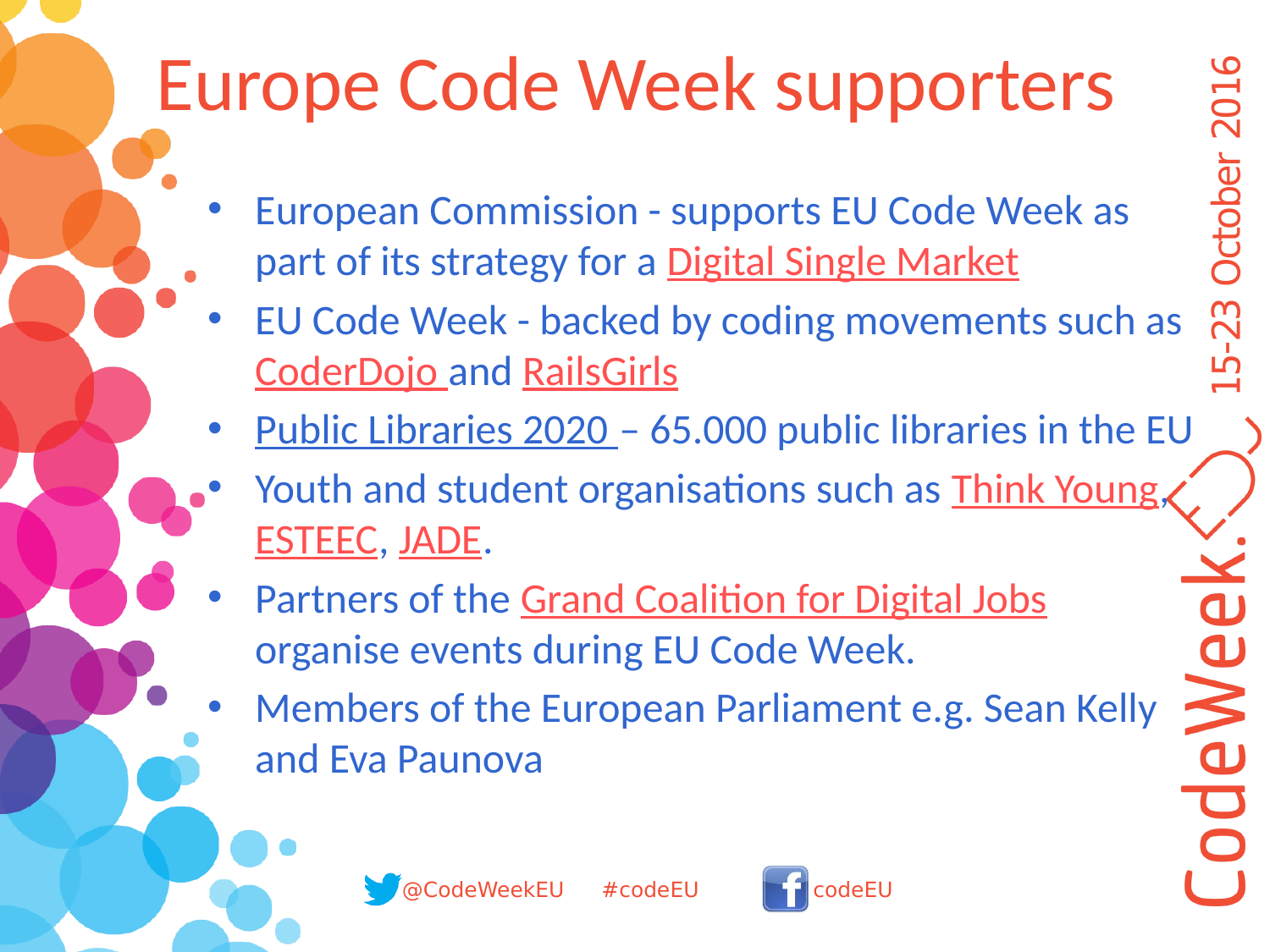

Europe Code Week supporters
European Commission - supports EU Code Week as part of its strategy for a Digital Single Market
EU Code Week - backed by coding movements such as CoderDojo and RailsGirls
Public Libraries 2020 – 65.000 public libraries in the EU
Youth and student organisations such as Think Young, ESTEEC, JADE.
Partners of the Grand Coalition for Digital Jobs organise events during EU Code Week.
Members of the European Parliament e.g. Sean Kelly and Eva Paunova